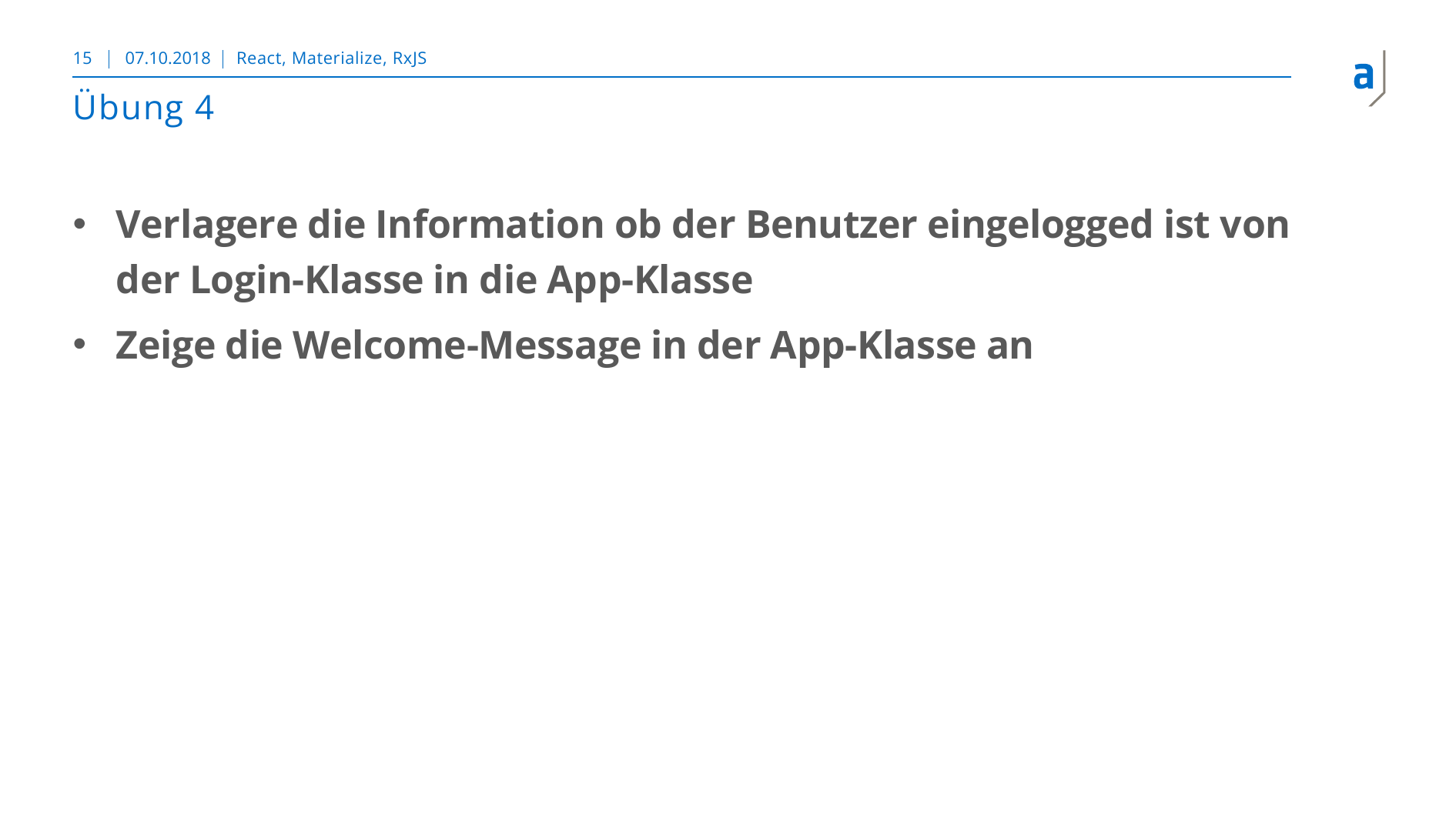

15
07.10.2018
React, Materialize, RxJS
# Übung 4
Verlagere die Information ob der Benutzer eingelogged ist von der Login-Klasse in die App-Klasse
Zeige die Welcome-Message in der App-Klasse an